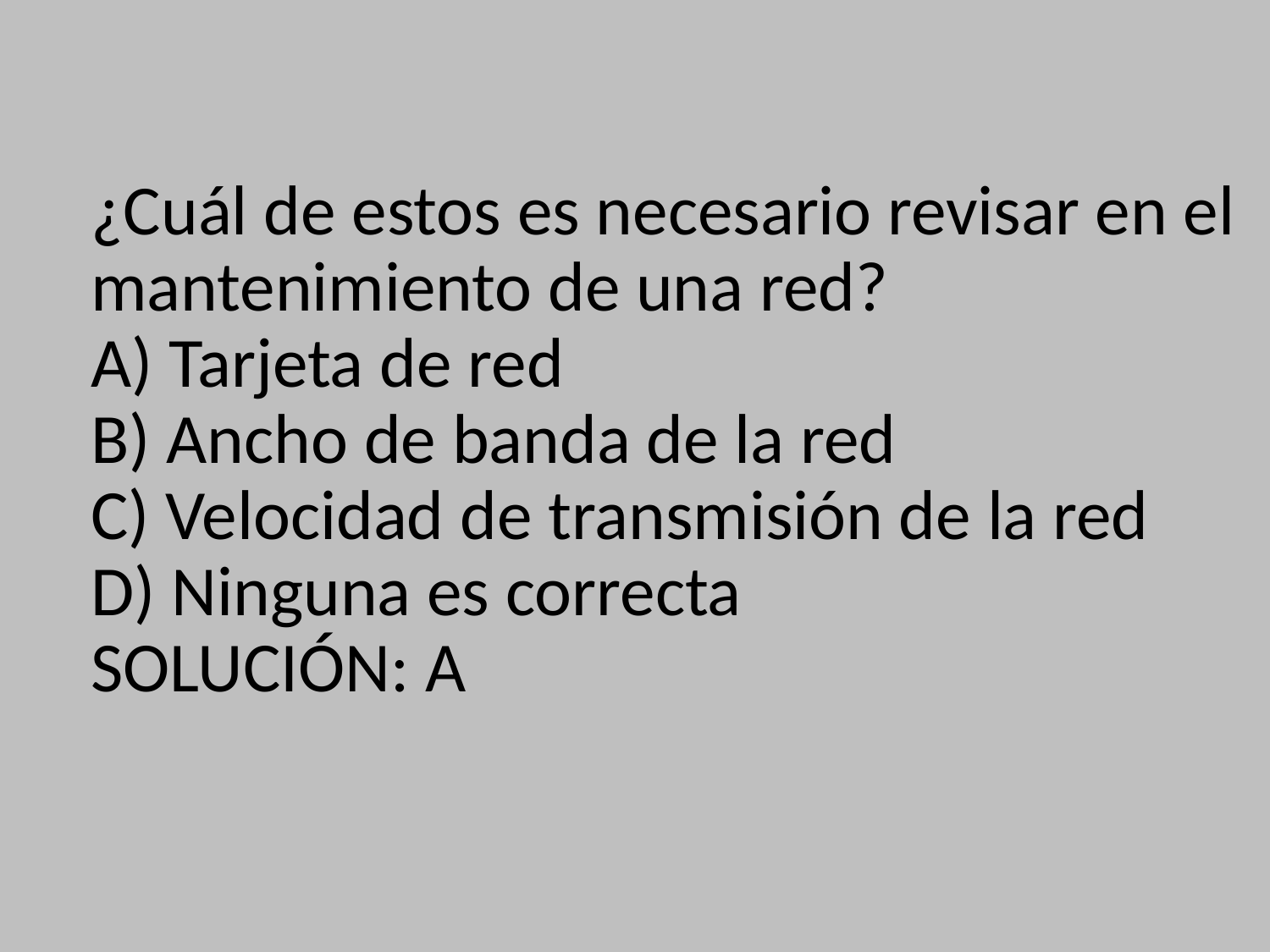

# ¿Cuál de estos es necesario revisar en el mantenimiento de una red? A) Tarjeta de red B) Ancho de banda de la red C) Velocidad de transmisión de la red D) Ninguna es correcta SOLUCIÓN: A